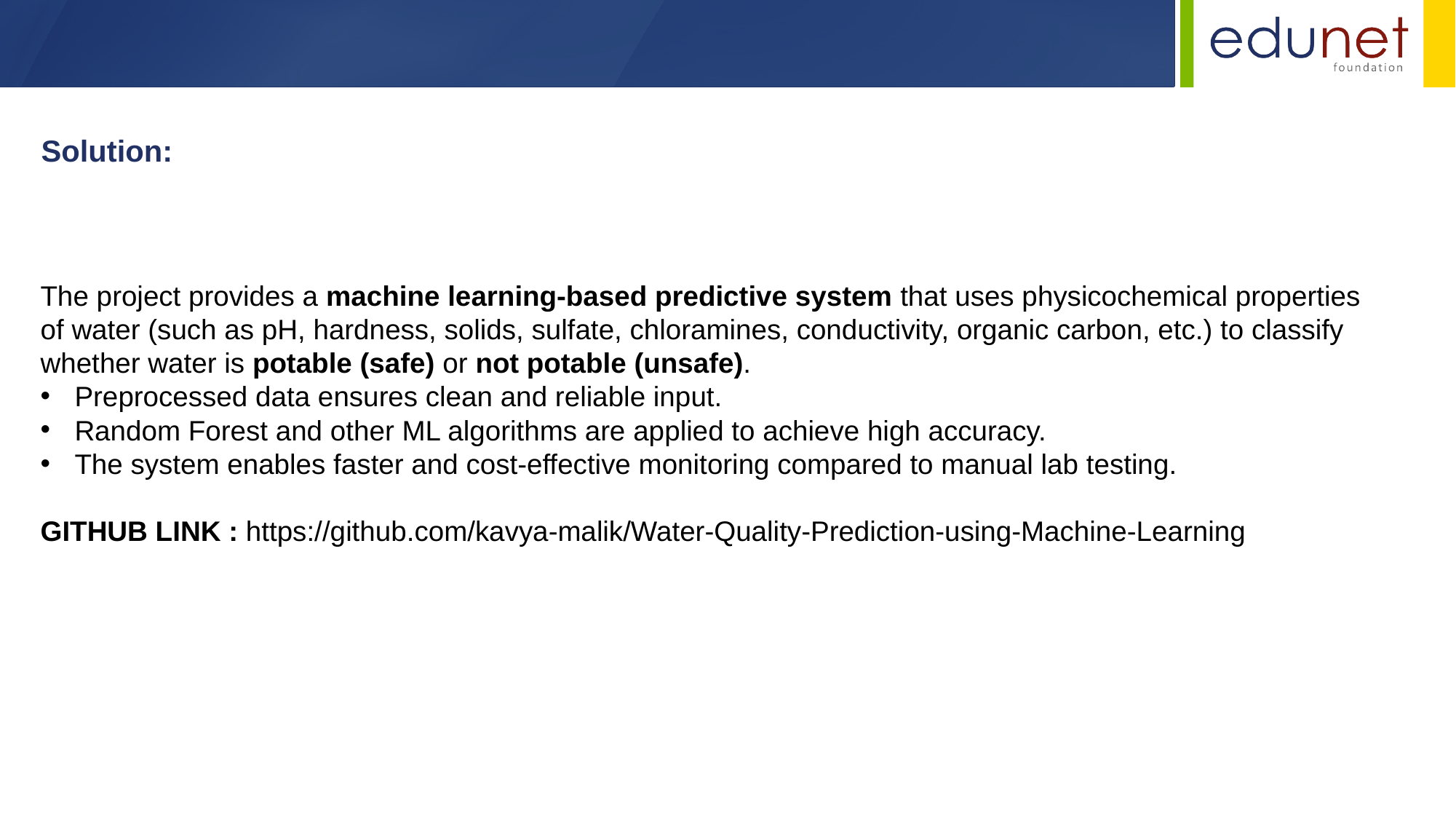

Solution:

The project provides a machine learning-based predictive system that uses physicochemical properties of water (such as pH, hardness, solids, sulfate, chloramines, conductivity, organic carbon, etc.) to classify whether water is potable (safe) or not potable (unsafe).
Preprocessed data ensures clean and reliable input.
Random Forest and other ML algorithms are applied to achieve high accuracy.
The system enables faster and cost-effective monitoring compared to manual lab testing.

GITHUB LINK : https://github.com/kavya-malik/Water-Quality-Prediction-using-Machine-Learning